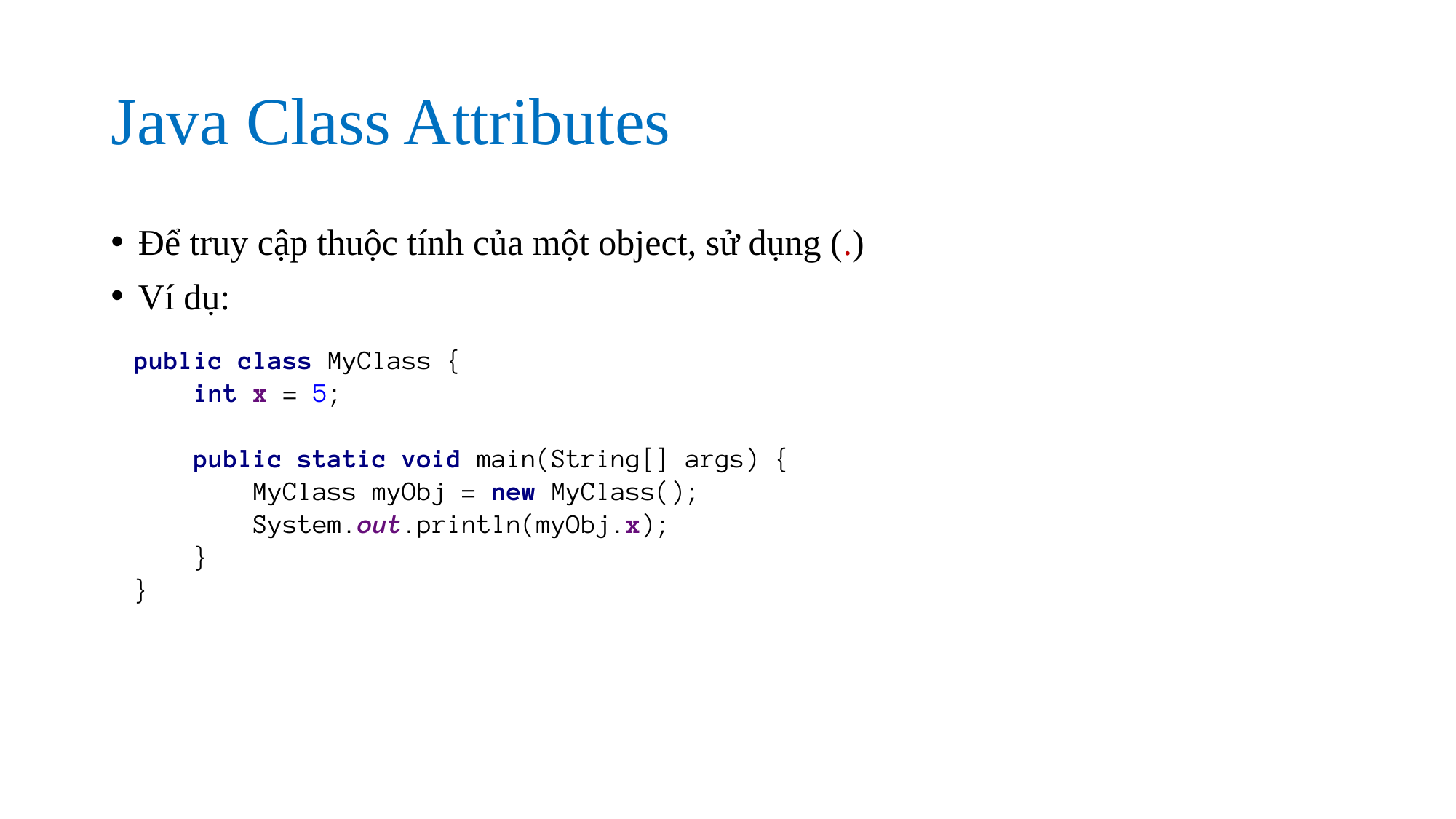

# Java Class Attributes
Để truy cập thuộc tính của một object, sử dụng (.)
Ví dụ:
public class MyClass {
    int x = 5;
    public static void main(String[] args) {
        MyClass myObj = new MyClass();
        System.out.println(myObj.x);
    }
}